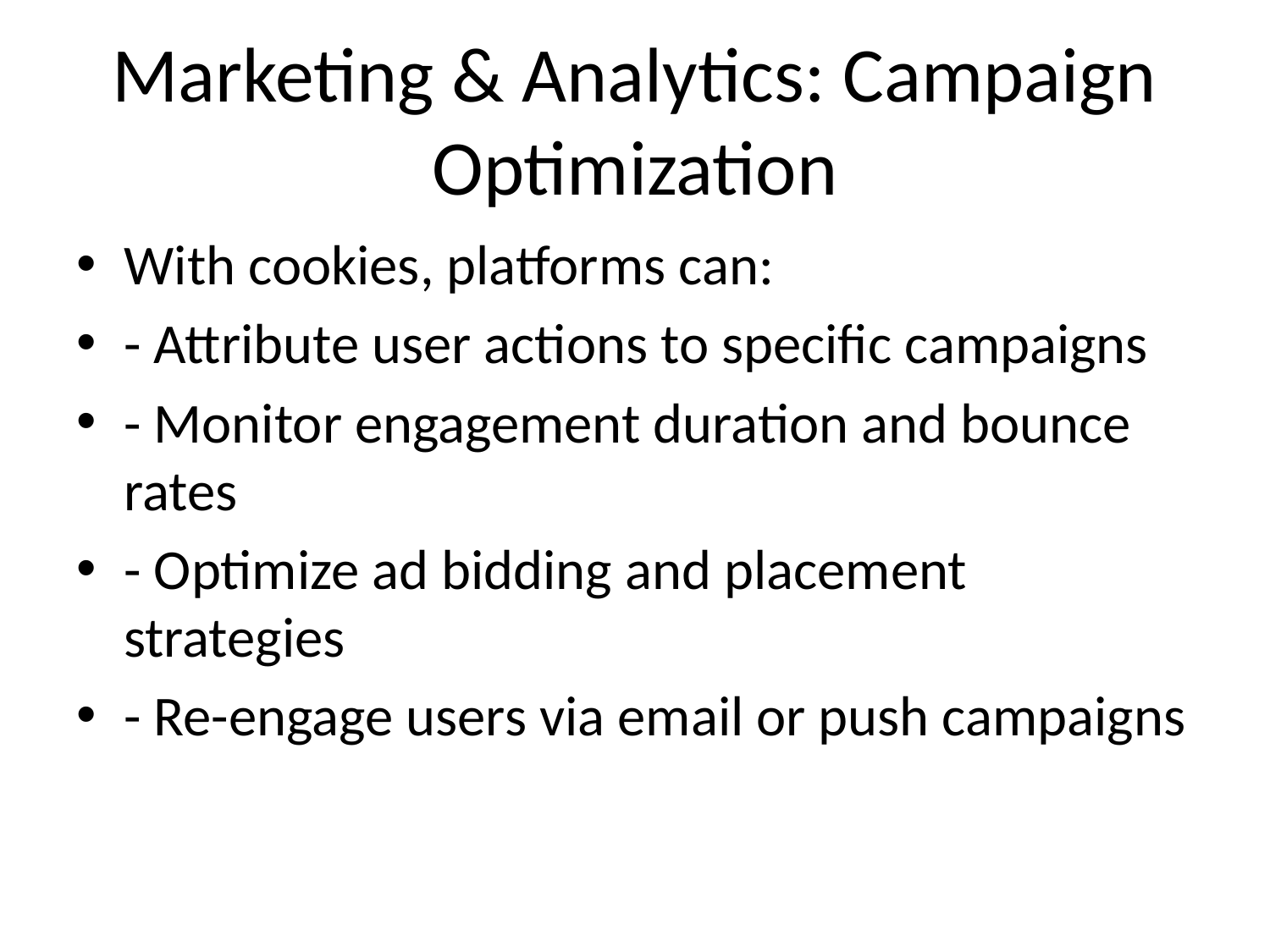

# Marketing & Analytics: Campaign Optimization
With cookies, platforms can:
- Attribute user actions to specific campaigns
- Monitor engagement duration and bounce rates
- Optimize ad bidding and placement strategies
- Re-engage users via email or push campaigns